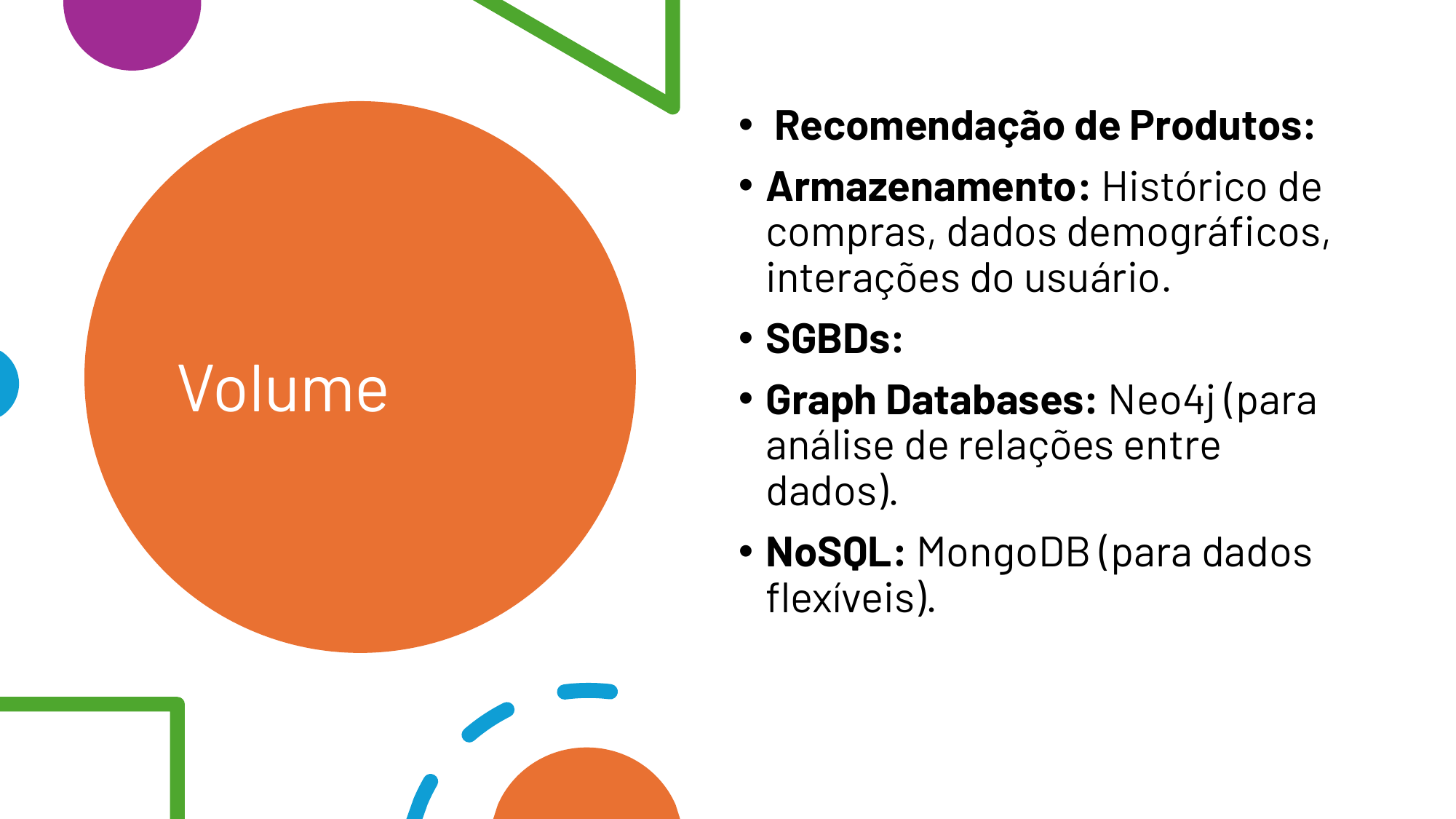

Recomendação de Produtos:
Armazenamento: Histórico de compras, dados demográficos, interações do usuário.
SGBDs:
Graph Databases: Neo4j (para análise de relações entre dados).
NoSQL: MongoDB (para dados flexíveis).

# Volume